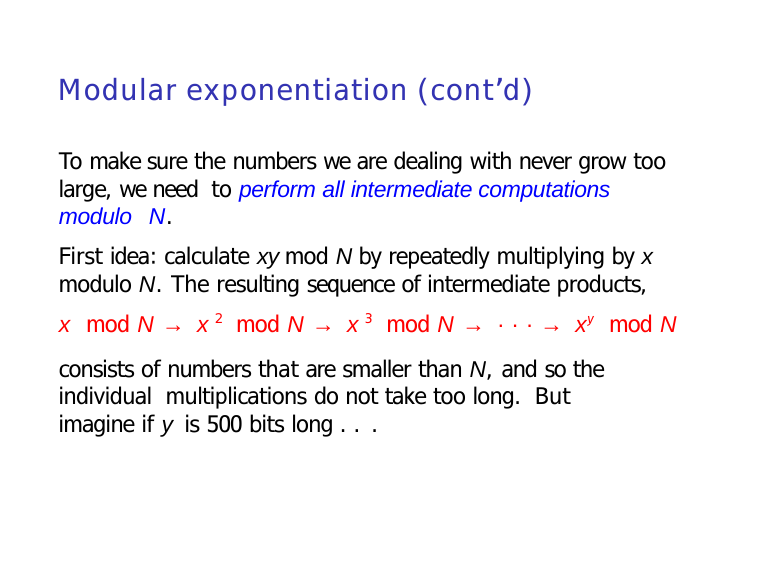

# Modular exponentiation (cont’d)
To make sure the numbers we are dealing with never grow too large, we need  to perform all intermediate computations modulo  N.
First idea: calculate xy mod N by repeatedly multiplying by x modulo N. The resulting sequence of intermediate products,
x  mod N → x 2   mod N → x 3   mod N → · · · → xy   mod N
consists of numbers that are smaller than N, and so the individual  multiplications do not take too long.  But imagine if y  is 500 bits long . . .